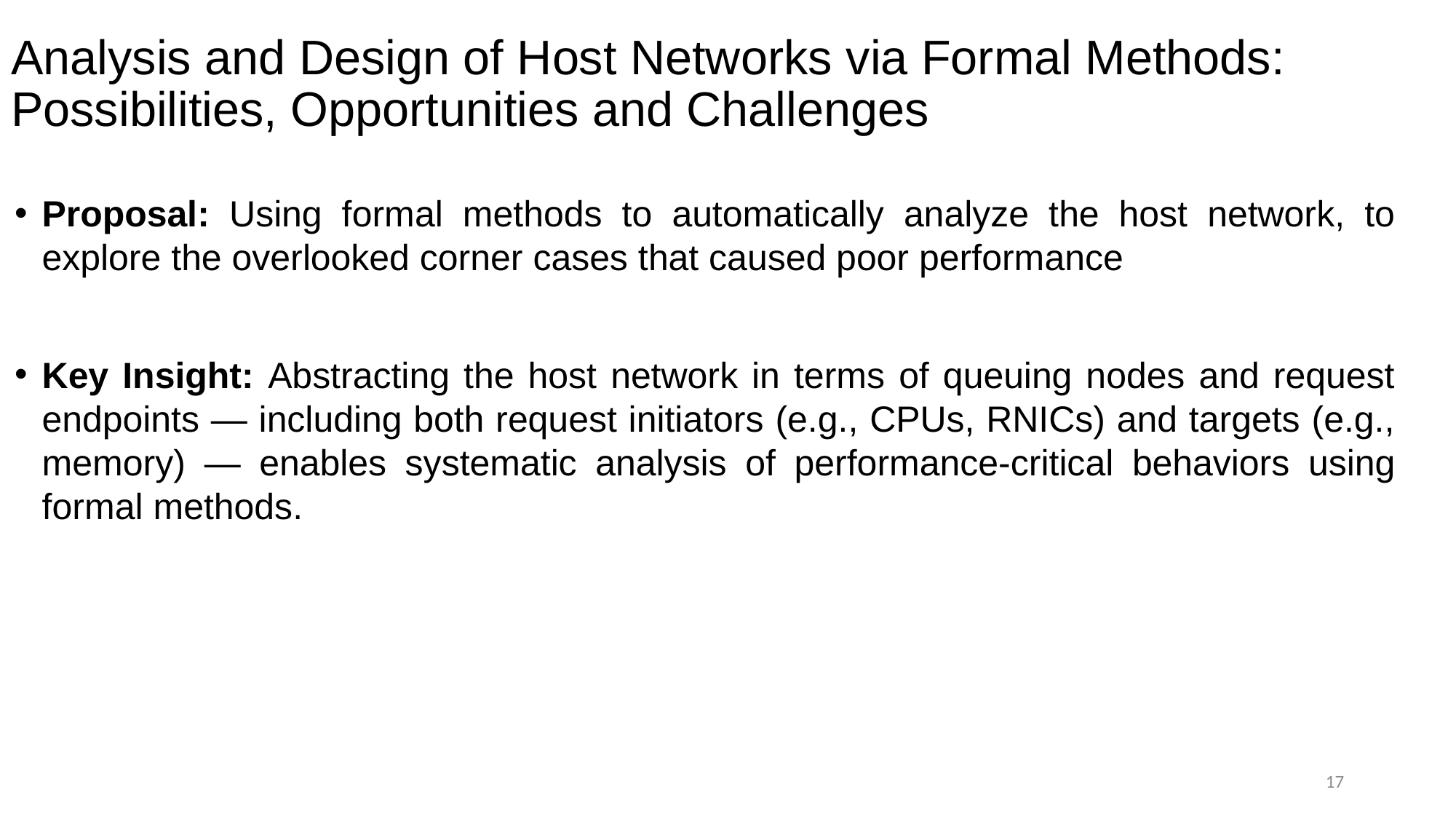

# Analysis and Design of Host Networks via Formal Methods: Possibilities, Opportunities and Challenges
Proposal: Using formal methods to automatically analyze the host network, to explore the overlooked corner cases that caused poor performance

Key Insight: Abstracting the host network in terms of queuing nodes and request endpoints — including both request initiators (e.g., CPUs, RNICs) and targets (e.g., memory) — enables systematic analysis of performance-critical behaviors using formal methods.

17